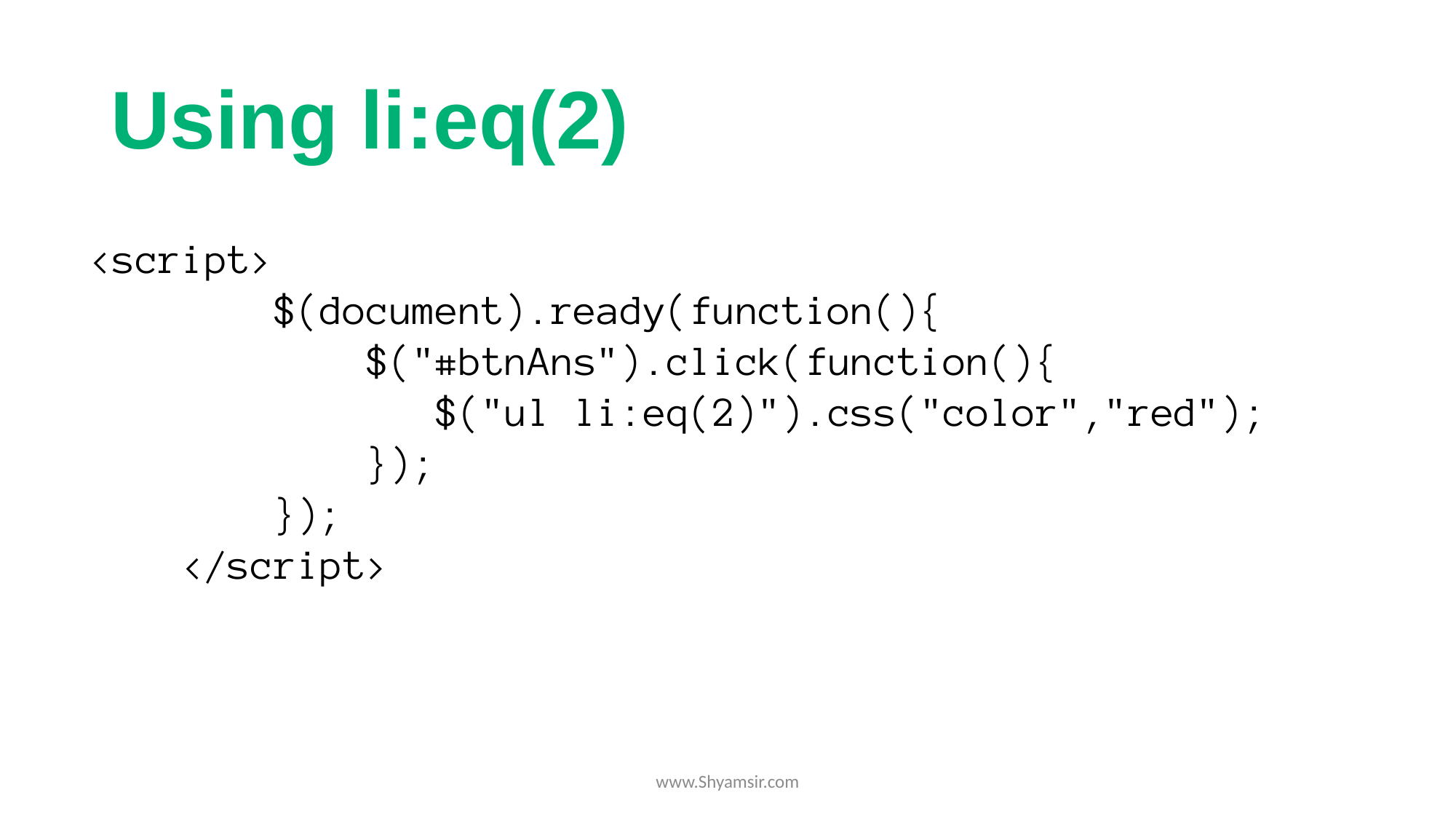

# Using li:eq(2)
<script>
        $(document).ready(function(){
            $("#btnAns").click(function(){
               $("ul li:eq(2)").css("color","red");
            });
        });
    </script>

www.Shyamsir.com